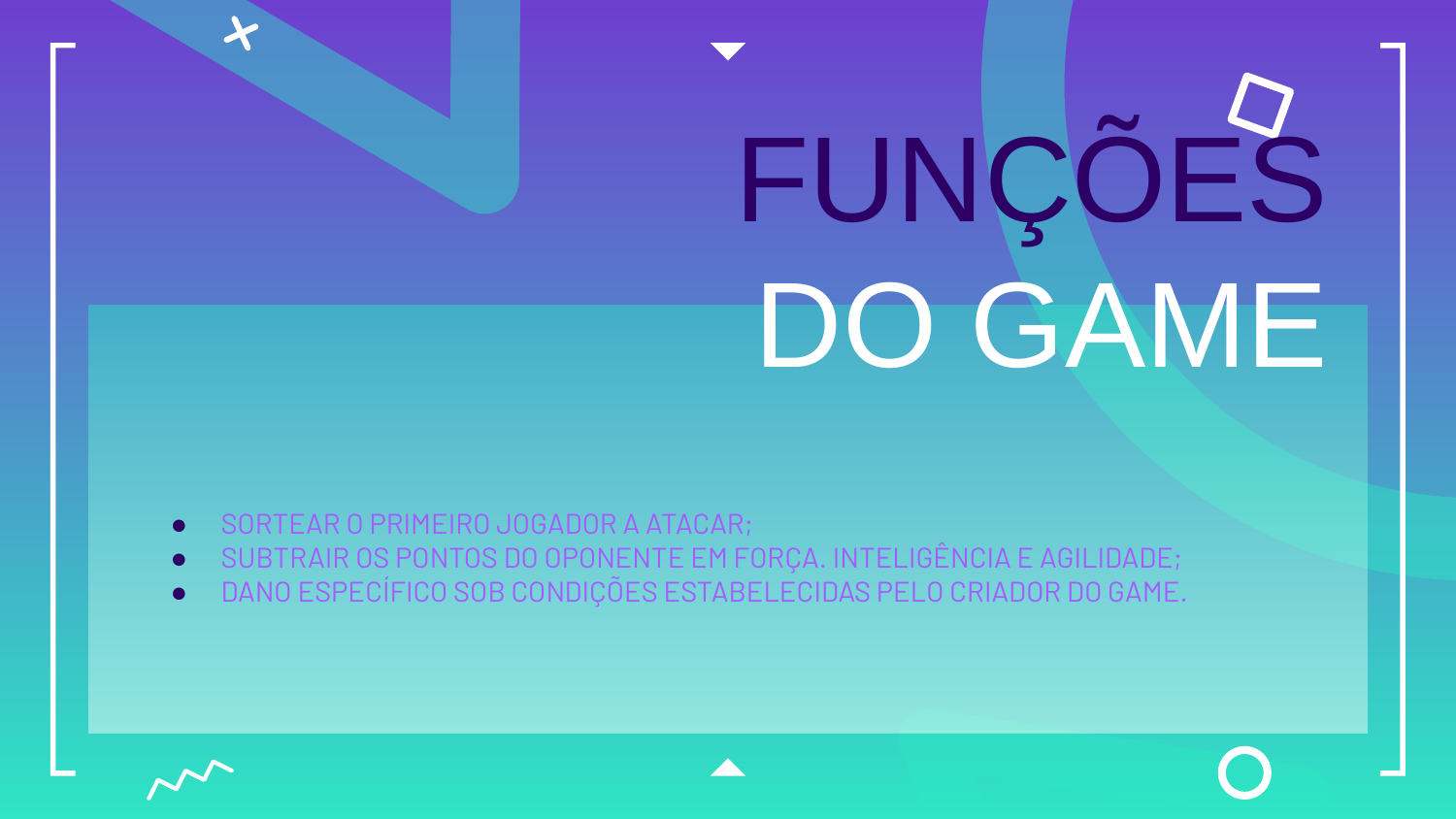

# FUNÇÕES DO GAME

SORTEAR O PRIMEIRO JOGADOR A ATACAR;
SUBTRAIR OS PONTOS DO OPONENTE EM FORÇA. INTELIGÊNCIA E AGILIDADE;
DANO ESPECÍFICO SOB CONDIÇÕES ESTABELECIDAS PELO CRIADOR DO GAME.